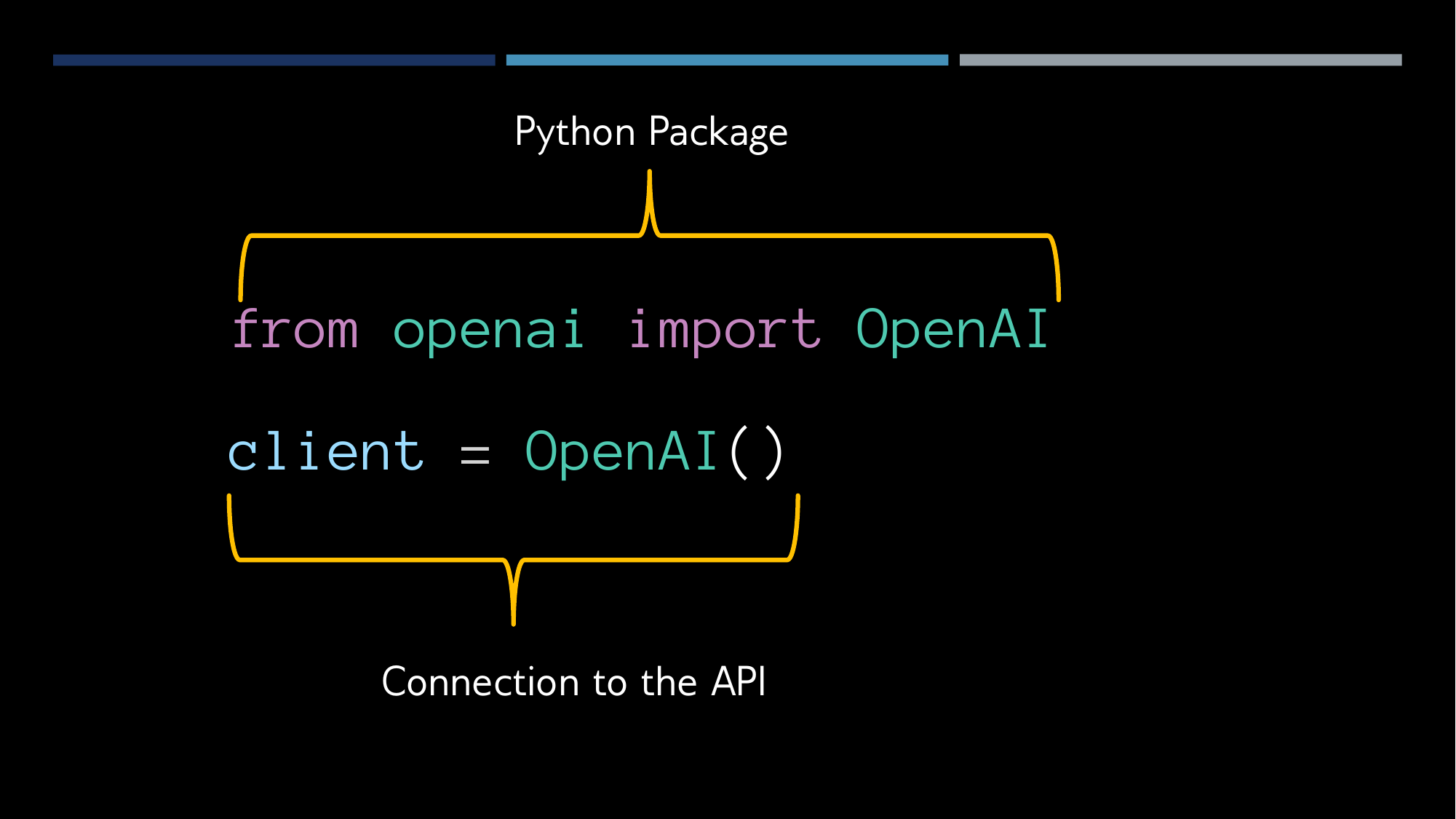

Python Package

from openai import OpenAI

client = OpenAI()
Connection to the API